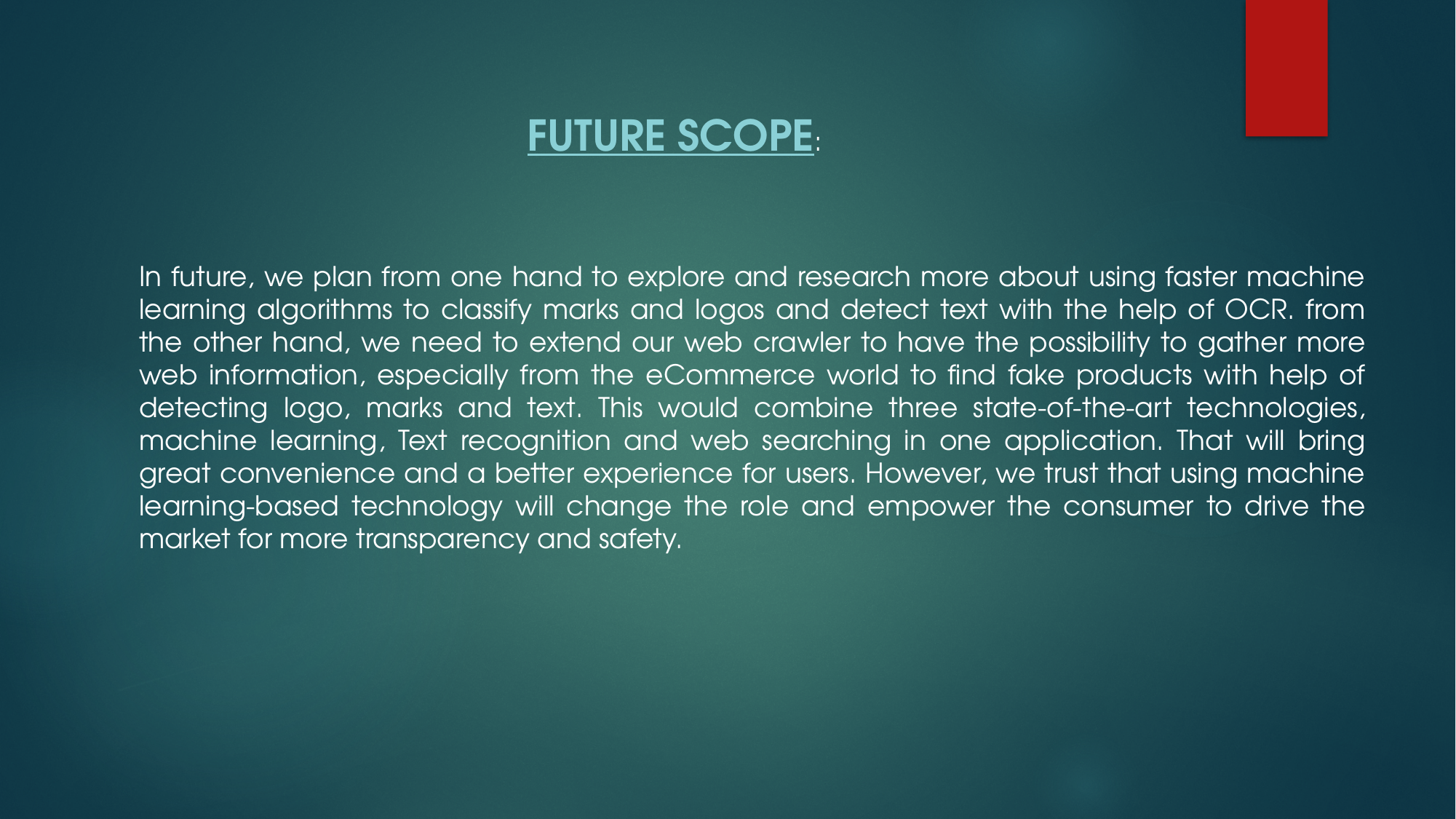

FUTURE SCOPE:

In future, we plan from one hand to explore and research more about using faster machine learning algorithms to classify marks and logos and detect text with the help of OCR. from the other hand, we need to extend our web crawler to have the possibility to gather more web information, especially from the eCommerce world to find fake products with help of detecting logo, marks and text. This would combine three state-of-the-art technologies, machine learning, Text recognition and web searching in one application. That will bring great convenience and a better experience for users. However, we trust that using machine learning-based technology will change the role and empower the consumer to drive the market for more transparency and safety.